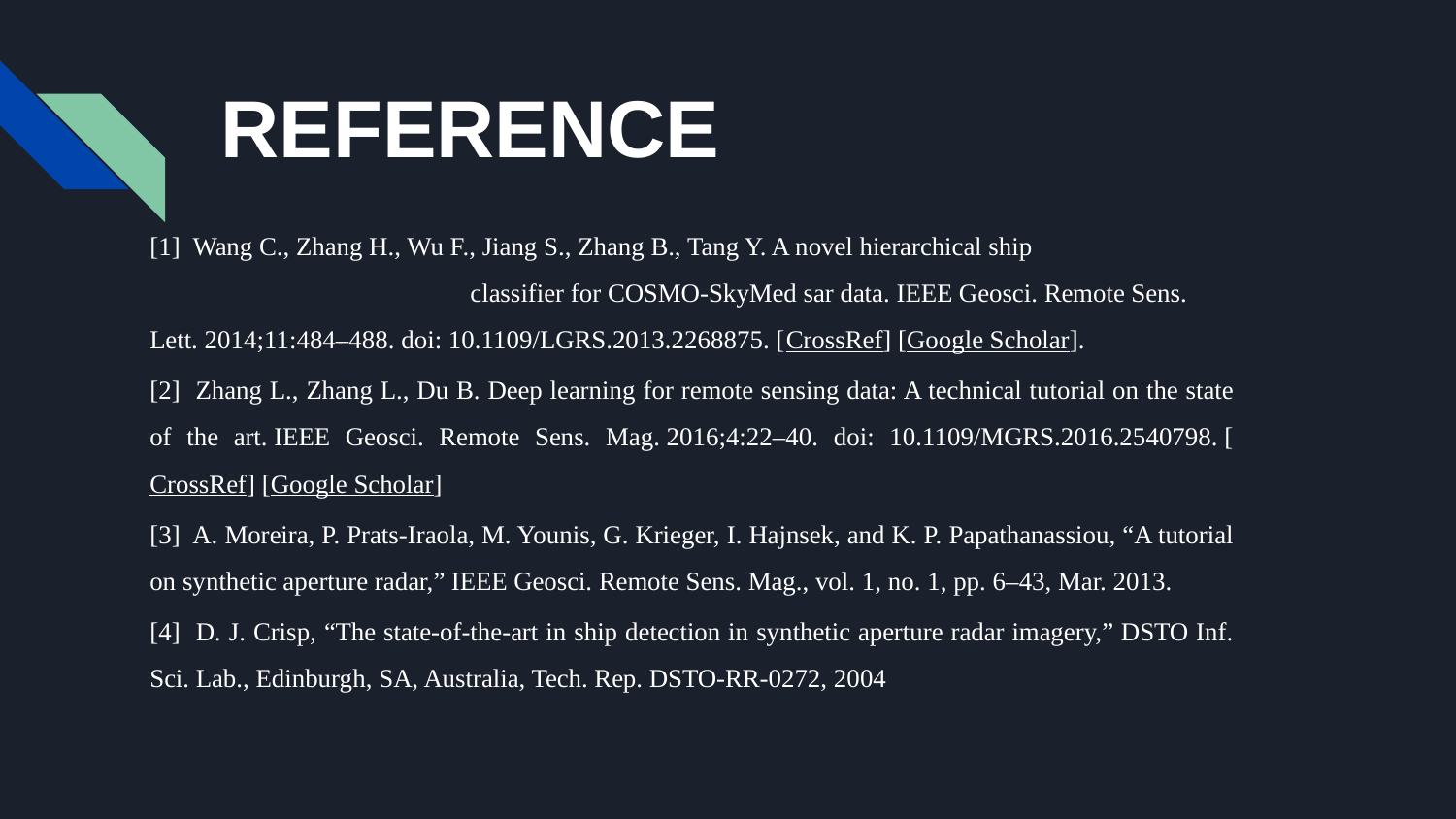

# REFERENCE
[1]  Wang C., Zhang H., Wu F., Jiang S., Zhang B., Tang Y. A novel hierarchical ship                                                                                classifier for COSMO-SkyMed sar data. IEEE Geosci. Remote Sens. Lett. 2014;11:484–488. doi: 10.1109/LGRS.2013.2268875. [CrossRef] [Google Scholar].
[2]  Zhang L., Zhang L., Du B. Deep learning for remote sensing data: A technical tutorial on the state of the art. IEEE Geosci. Remote Sens. Mag. 2016;4:22–40. doi: 10.1109/MGRS.2016.2540798. [CrossRef] [Google Scholar]
[3]  A. Moreira, P. Prats-Iraola, M. Younis, G. Krieger, I. Hajnsek, and K. P. Papathanassiou, “A tutorial on synthetic aperture radar,” IEEE Geosci. Remote Sens. Mag., vol. 1, no. 1, pp. 6–43, Mar. 2013.
[4]  D. J. Crisp, “The state-of-the-art in ship detection in synthetic aperture radar imagery,” DSTO Inf. Sci. Lab., Edinburgh, SA, Australia, Tech. Rep. DSTO-RR-0272, 2004